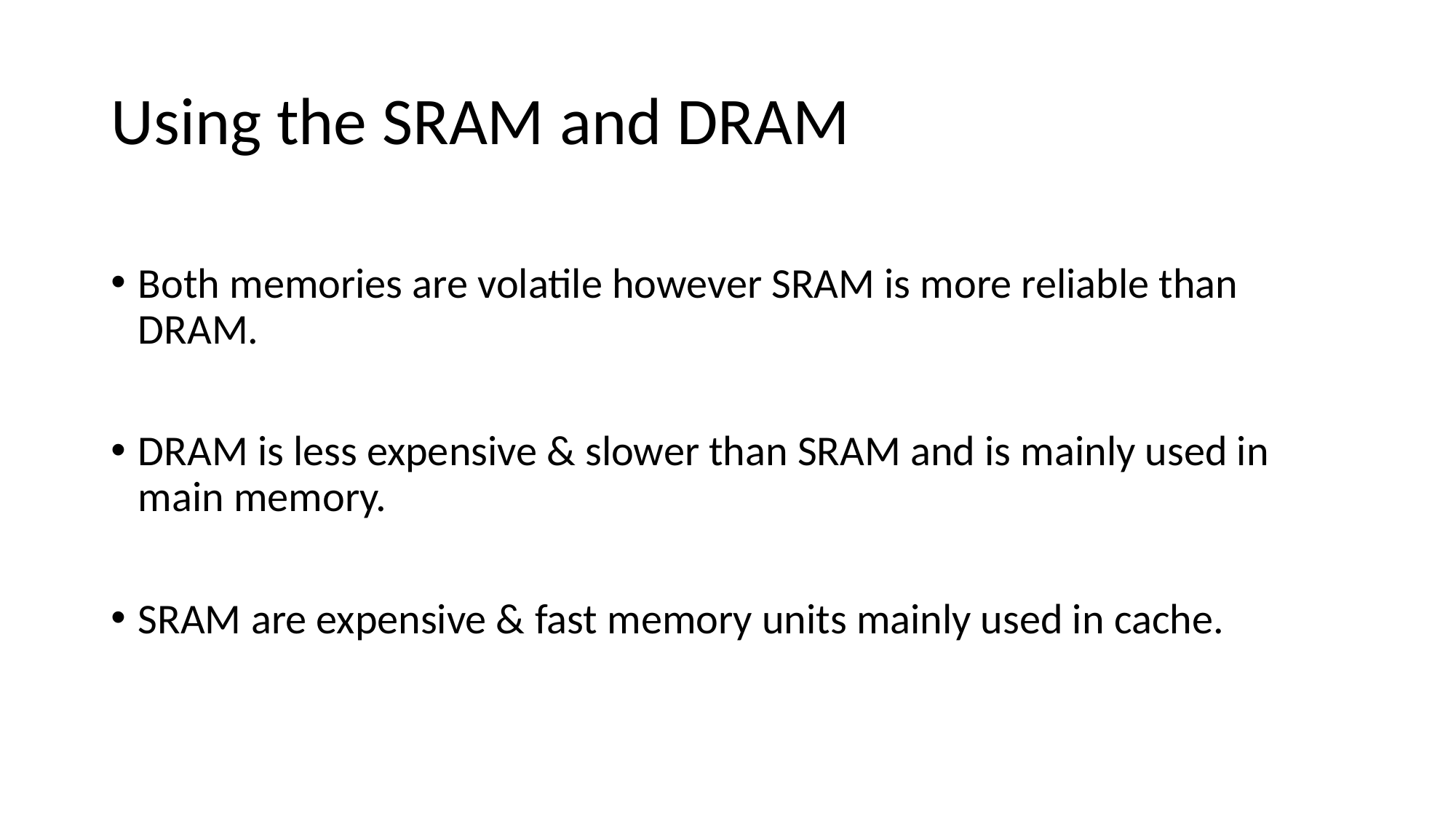

# Using the SRAM and DRAM
Both memories are volatile however SRAM is more reliable than DRAM.

DRAM is less expensive & slower than SRAM and is mainly used in main memory.

SRAM are expensive & fast memory units mainly used in cache.